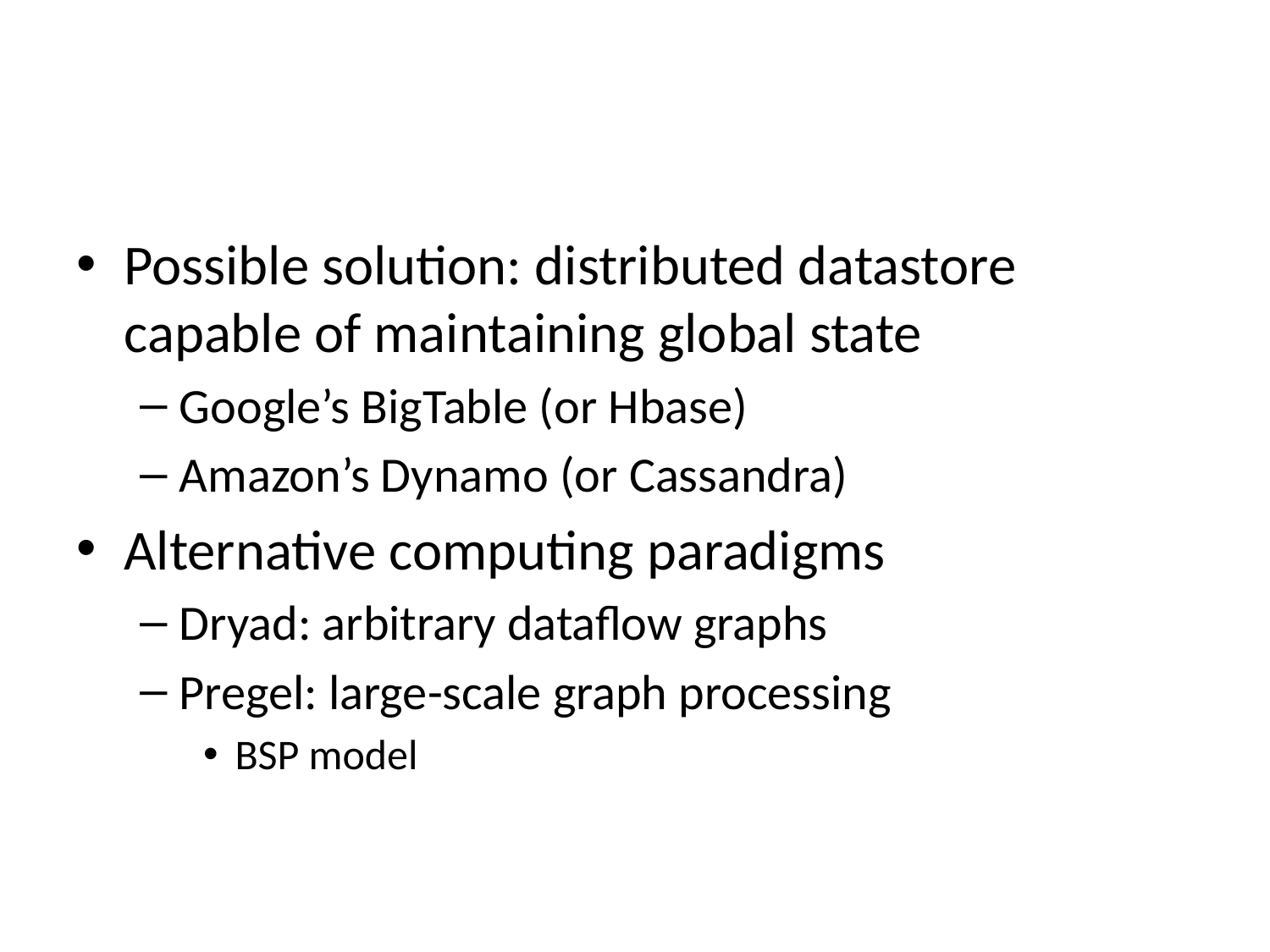

#
Possible solution: distributed datastore capable of maintaining global state
Google’s BigTable (or Hbase)
Amazon’s Dynamo (or Cassandra)
Alternative computing paradigms
Dryad: arbitrary dataflow graphs
Pregel: large-scale graph processing
BSP model